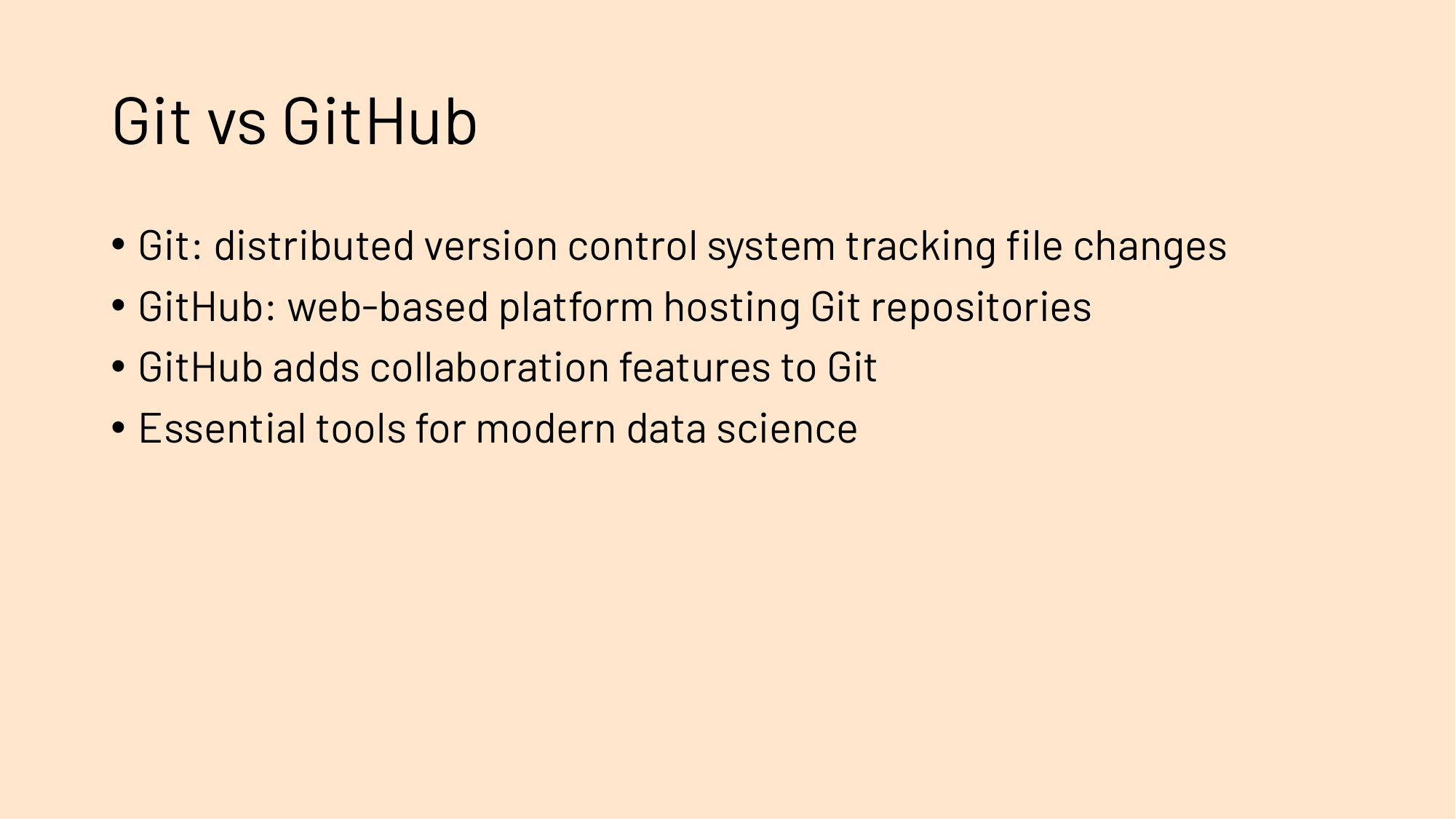

# Git vs GitHub
Git: distributed version control system tracking file changes
GitHub: web-based platform hosting Git repositories
GitHub adds collaboration features to Git
Essential tools for modern data science